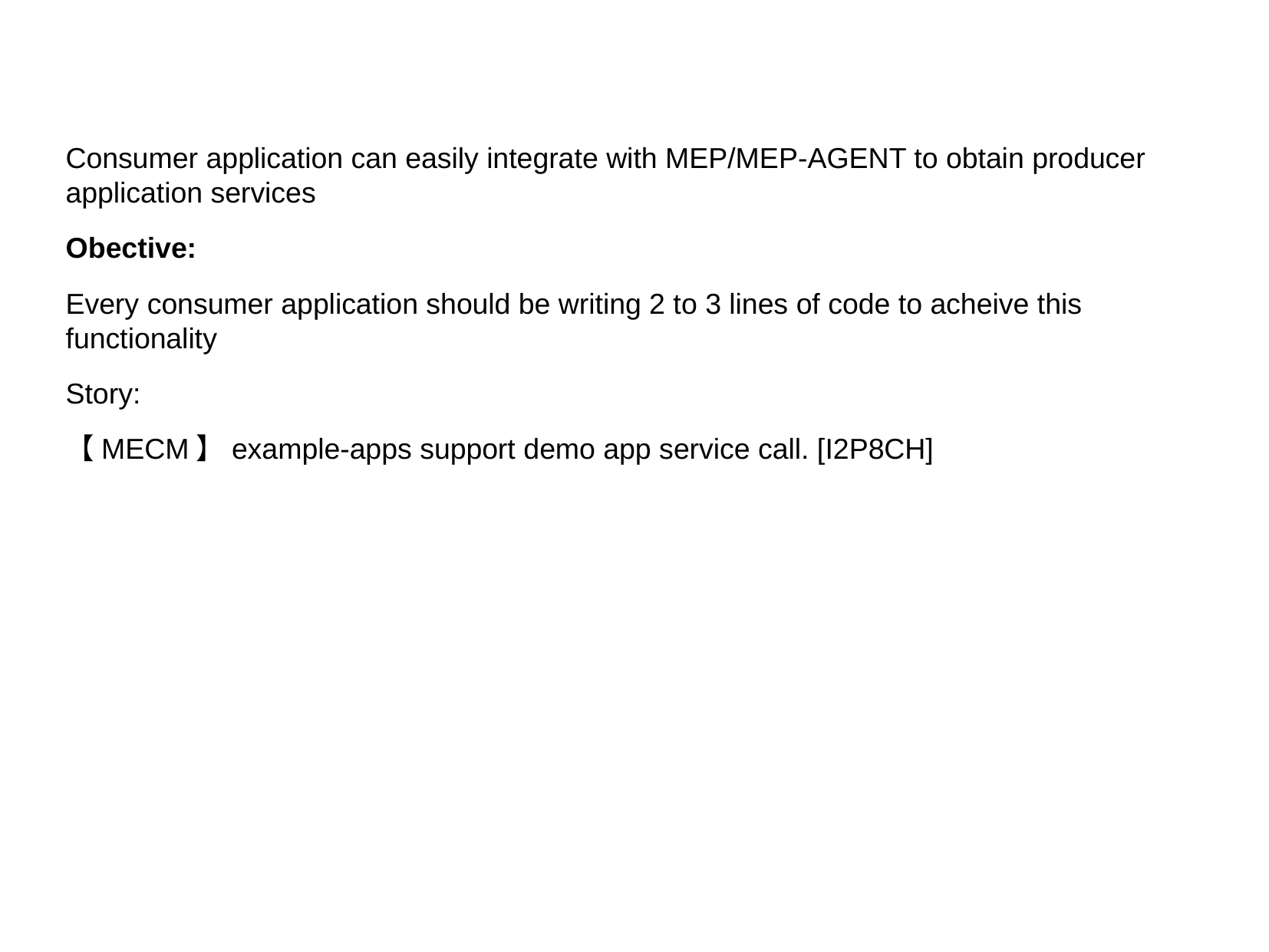

Requirement Description
Consumer application can easily integrate with MEP/MEP-AGENT to obtain producer application services

Obective:

Every consumer application should be writing 2 to 3 lines of code to acheive this functionality

Story:

【MECM】example-apps support demo app service call. [I2P8CH]